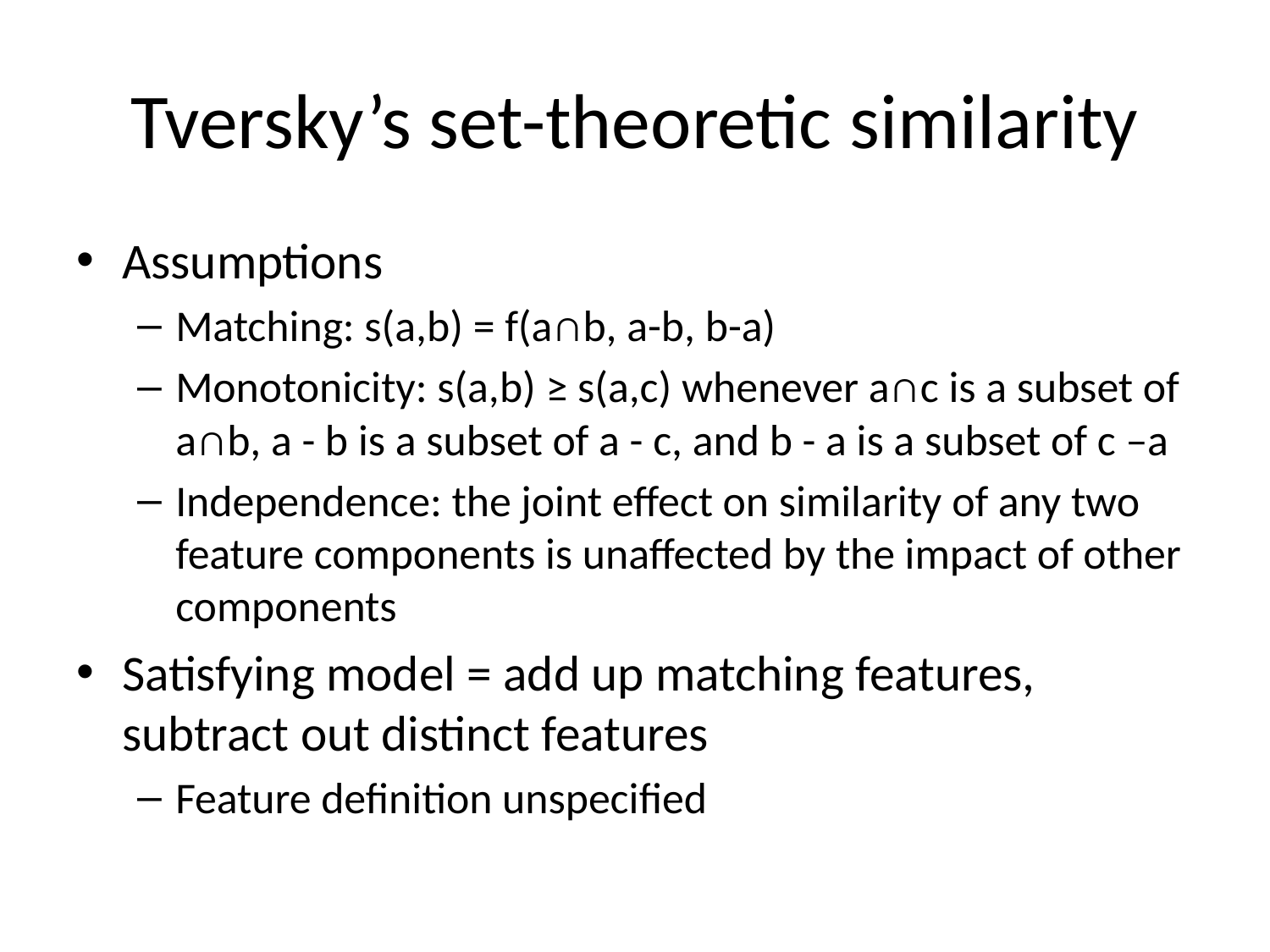

# Tversky’s set-theoretic similarity
Assumptions
Matching: s(a,b) = f(a∩b, a-b, b-a)
Monotonicity: s(a,b) ≥ s(a,c) whenever a∩c is a subset of a∩b, a - b is a subset of a - c, and b - a is a subset of c –a
Independence: the joint effect on similarity of any two feature components is unaffected by the impact of other components
Satisfying model = add up matching features, subtract out distinct features
Feature definition unspecified